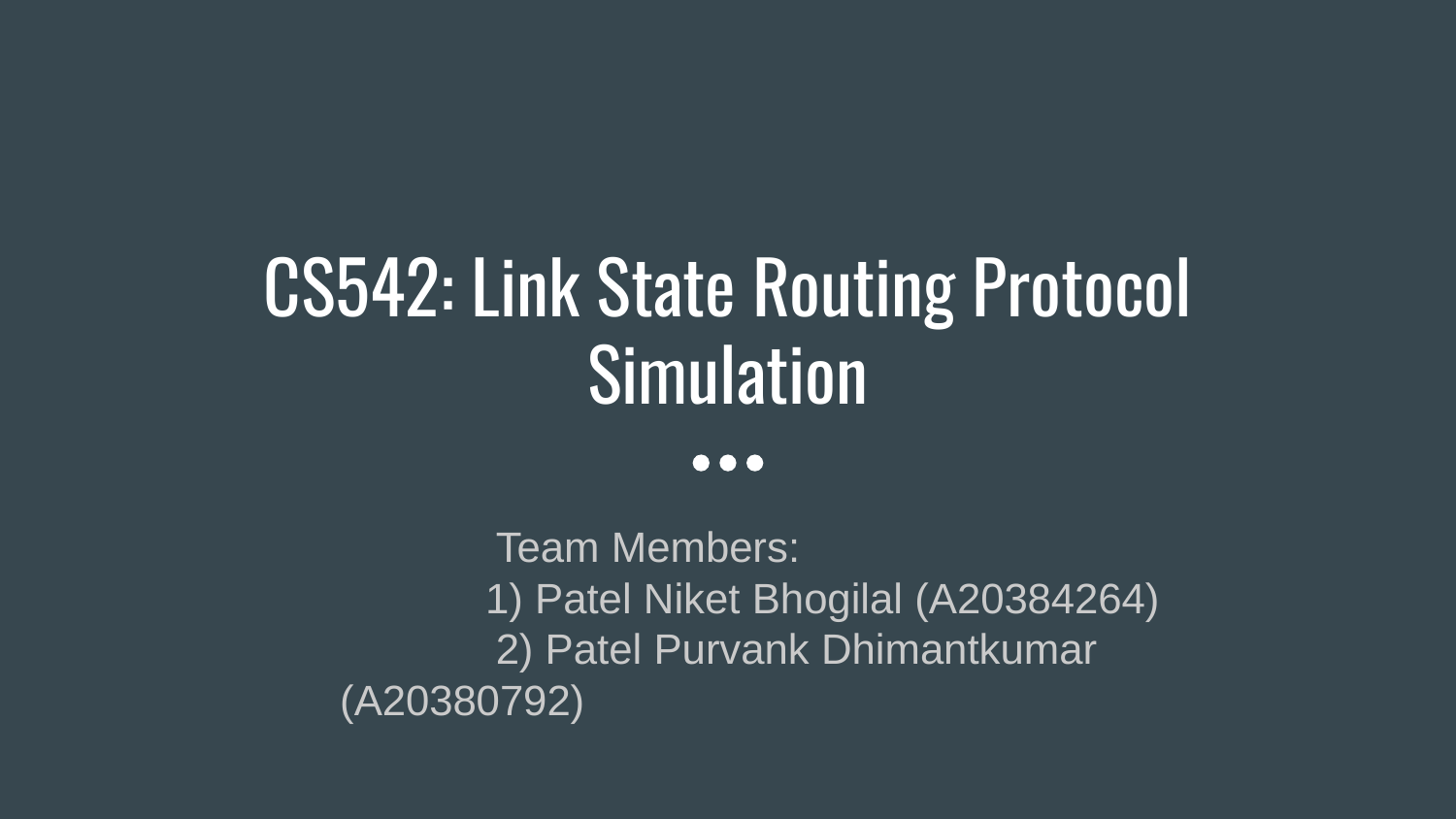

# CS542: Link State Routing Protocol Simulation
       Team Members:
	1) Patel Niket Bhogilal (A20384264)
       2) Patel Purvank Dhimantkumar (A20380792)